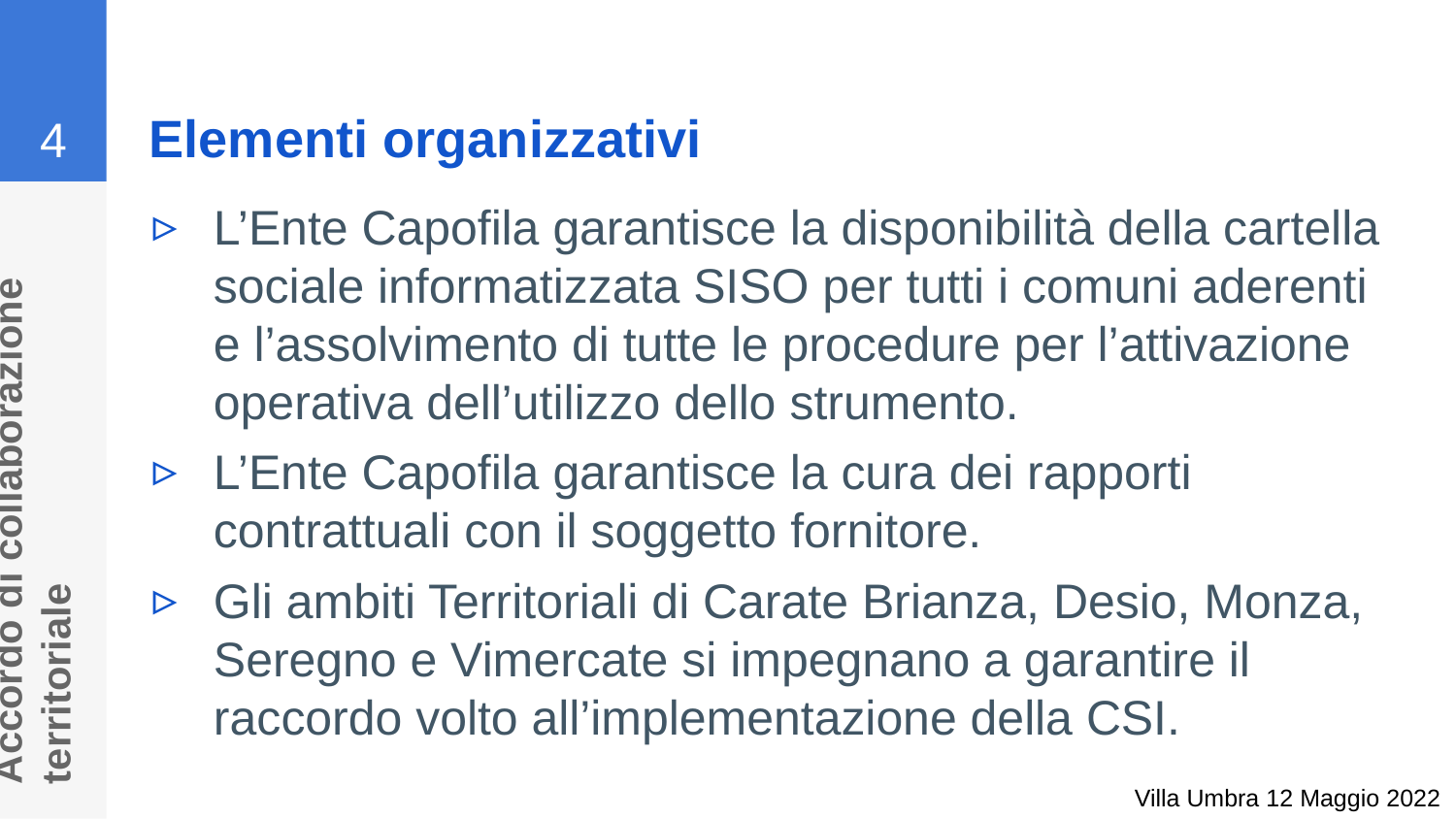

4
# Elementi organizzativi
L’Ente Capofila garantisce la disponibilità della cartella sociale informatizzata SISO per tutti i comuni aderenti e l’assolvimento di tutte le procedure per l’attivazione operativa dell’utilizzo dello strumento.
L’Ente Capofila garantisce la cura dei rapporti contrattuali con il soggetto fornitore.
Gli ambiti Territoriali di Carate Brianza, Desio, Monza, Seregno e Vimercate si impegnano a garantire il raccordo volto all’implementazione della CSI.

Accordo di collaborazione territoriale